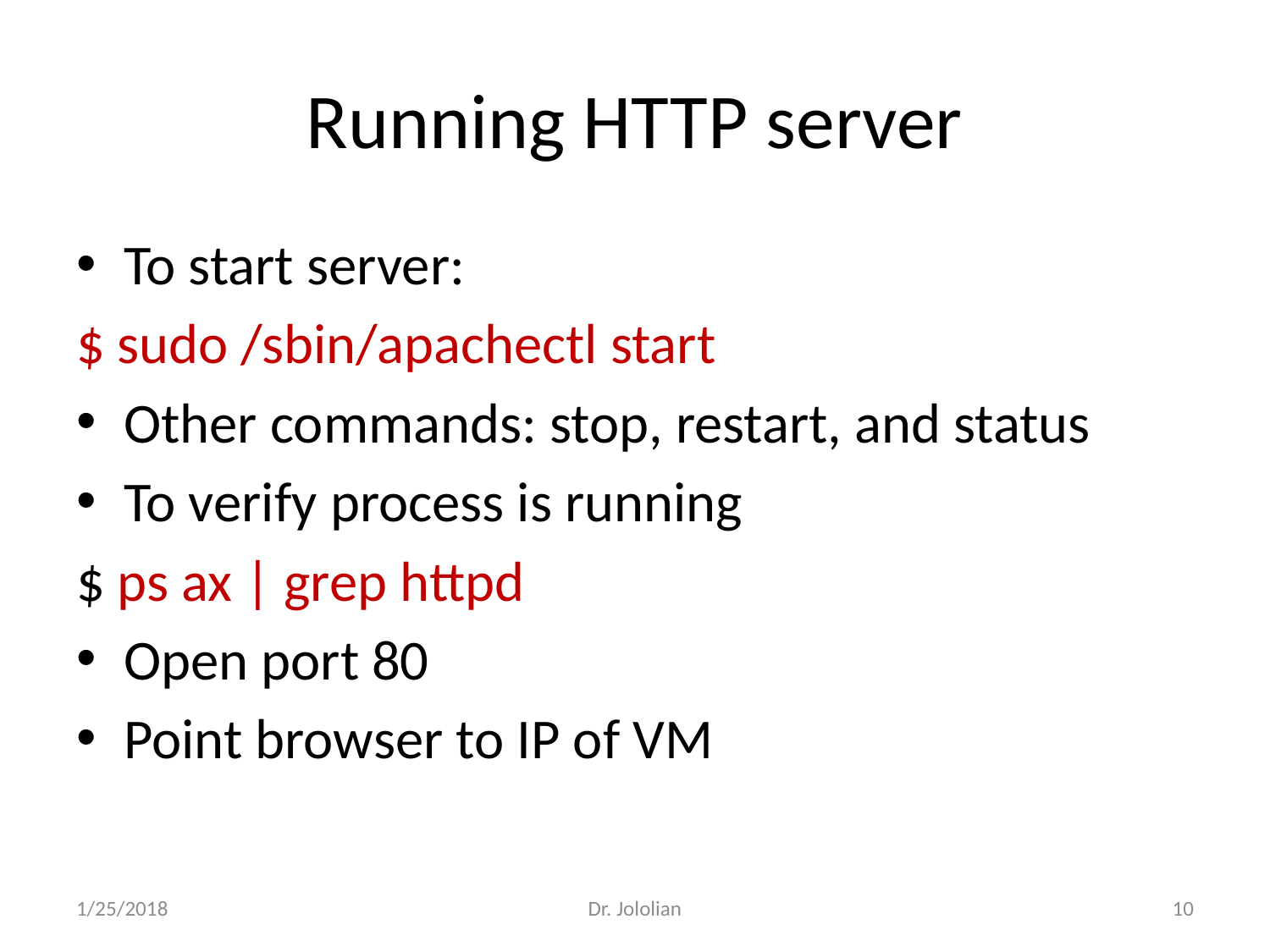

# Running HTTP server
To start server:
$ sudo /sbin/apachectl start
Other commands: stop, restart, and status
To verify process is running
$ ps ax | grep httpd
Open port 80
Point browser to IP of VM
1/25/2018
Dr. Jololian
10